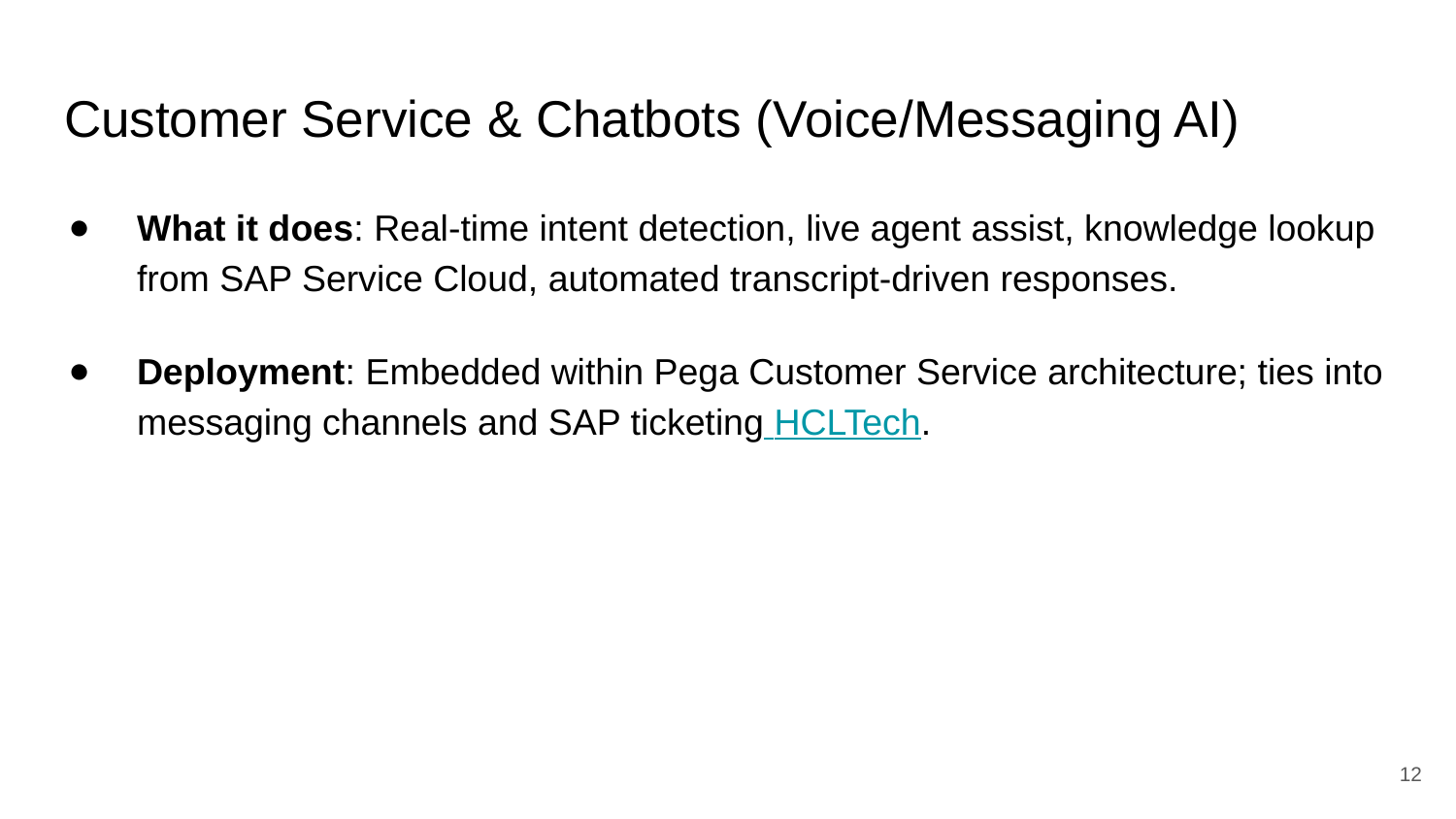

# Customer Service & Chatbots (Voice/Messaging AI)
What it does: Real-time intent detection, live agent assist, knowledge lookup from SAP Service Cloud, automated transcript‑driven responses.
Deployment: Embedded within Pega Customer Service architecture; ties into messaging channels and SAP ticketing HCLTech.
12